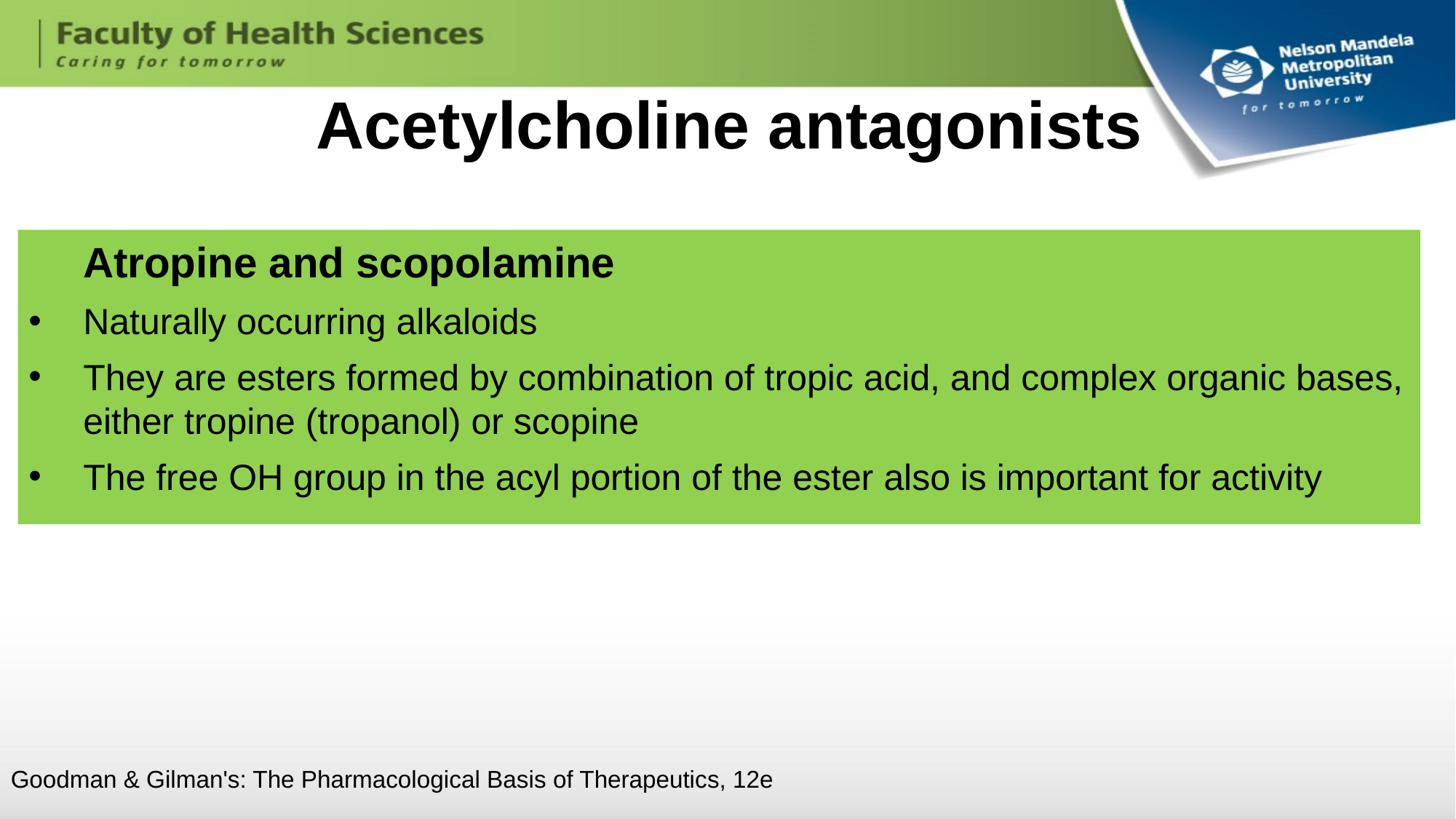

# Acetylcholine antagonists
Atropine and scopolamine
Naturally occurring alkaloids
They are esters formed by combination of tropic acid, and complex organic bases, either tropine (tropanol) or scopine
The free OH group in the acyl portion of the ester also is important for activity
Goodman & Gilman's: The Pharmacological Basis of Therapeutics, 12e